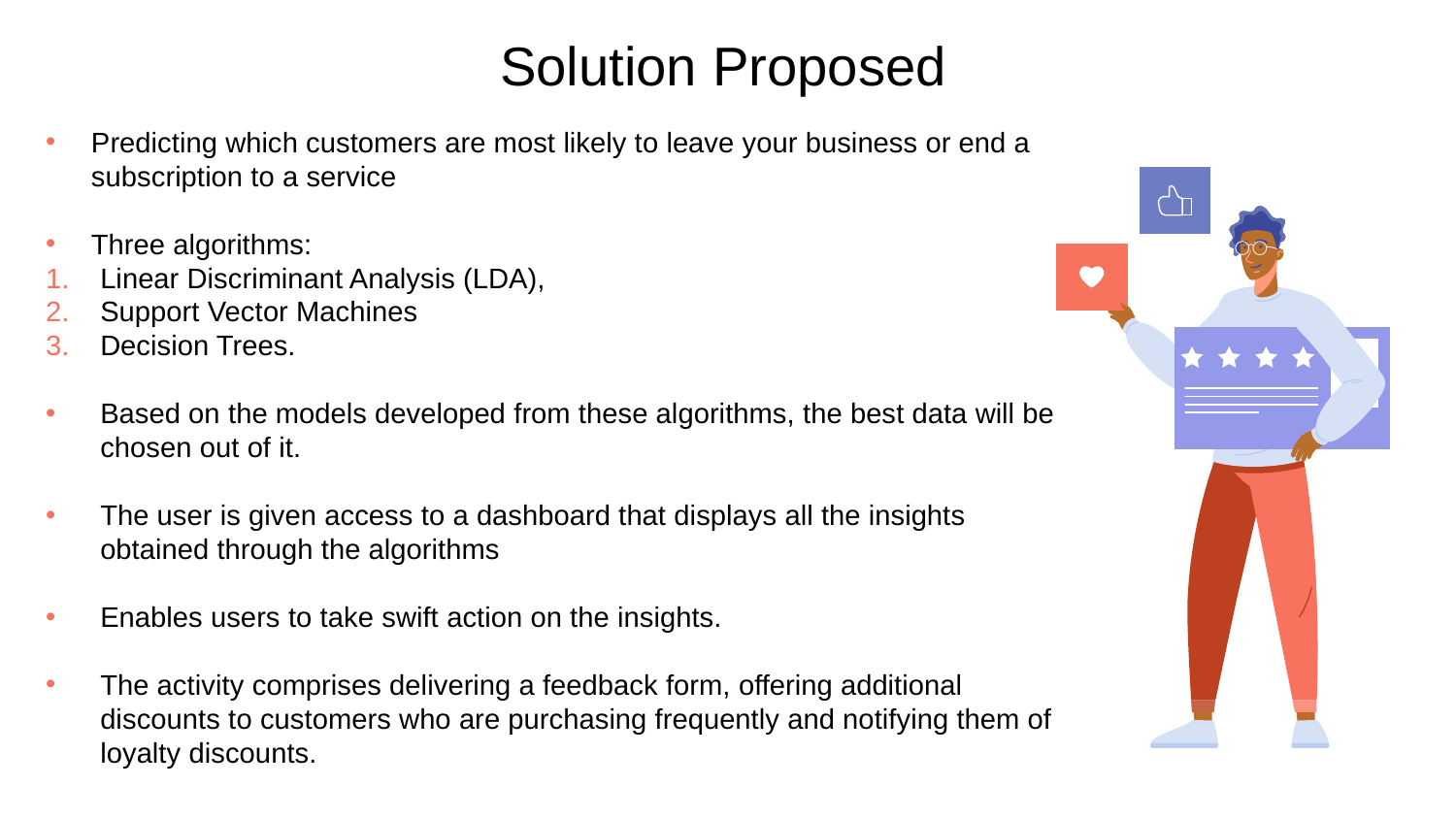

# Solution Proposed
Predicting which customers are most likely to leave your business or end a subscription to a service

Three algorithms:
Linear Discriminant Analysis (LDA),
Support Vector Machines
Decision Trees.

Based on the models developed from these algorithms, the best data will be chosen out of it.

The user is given access to a dashboard that displays all the insights obtained through the algorithms

Enables users to take swift action on the insights.

The activity comprises delivering a feedback form, offering additional discounts to customers who are purchasing frequently and notifying them of loyalty discounts.